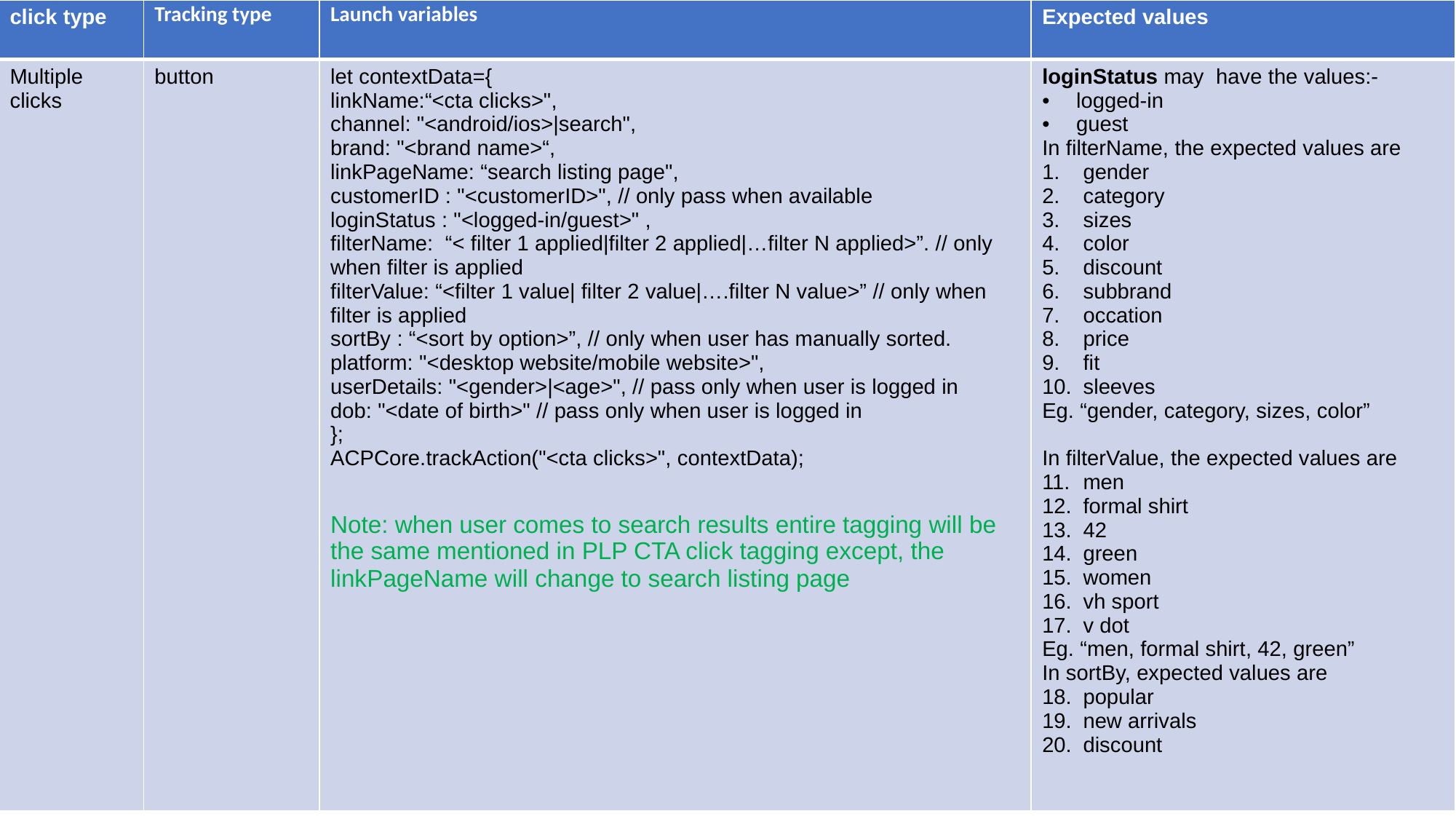

| click type | Tracking type | Launch variables | Expected values |
| --- | --- | --- | --- |
| Multiple clicks | button | let contextData={ linkName:“<cta clicks>", channel: "<android/ios>|search", brand: "<brand name>“, linkPageName: “search listing page", customerID : "<customerID>", // only pass when available loginStatus : "<logged-in/guest>" , filterName: “< filter 1 applied|filter 2 applied|…filter N applied>”. // only when filter is applied filterValue: “<filter 1 value| filter 2 value|….filter N value>” // only when filter is applied sortBy : “<sort by option>”, // only when user has manually sorted. platform: "<desktop website/mobile website>", userDetails: "<gender>|<age>", // pass only when user is logged in dob: "<date of birth>" // pass only when user is logged in }; ACPCore.trackAction("<cta clicks>", contextData); Note: when user comes to search results entire tagging will be the same mentioned in PLP CTA click tagging except, the linkPageName will change to search listing page | loginStatus may have the values:- logged-in guest In filterName, the expected values are gender category sizes color discount subbrand occation price fit sleeves Eg. “gender, category, sizes, color” In filterValue, the expected values are men formal shirt 42 green women vh sport v dot Eg. “men, formal shirt, 42, green” In sortBy, expected values are popular new arrivals discount |